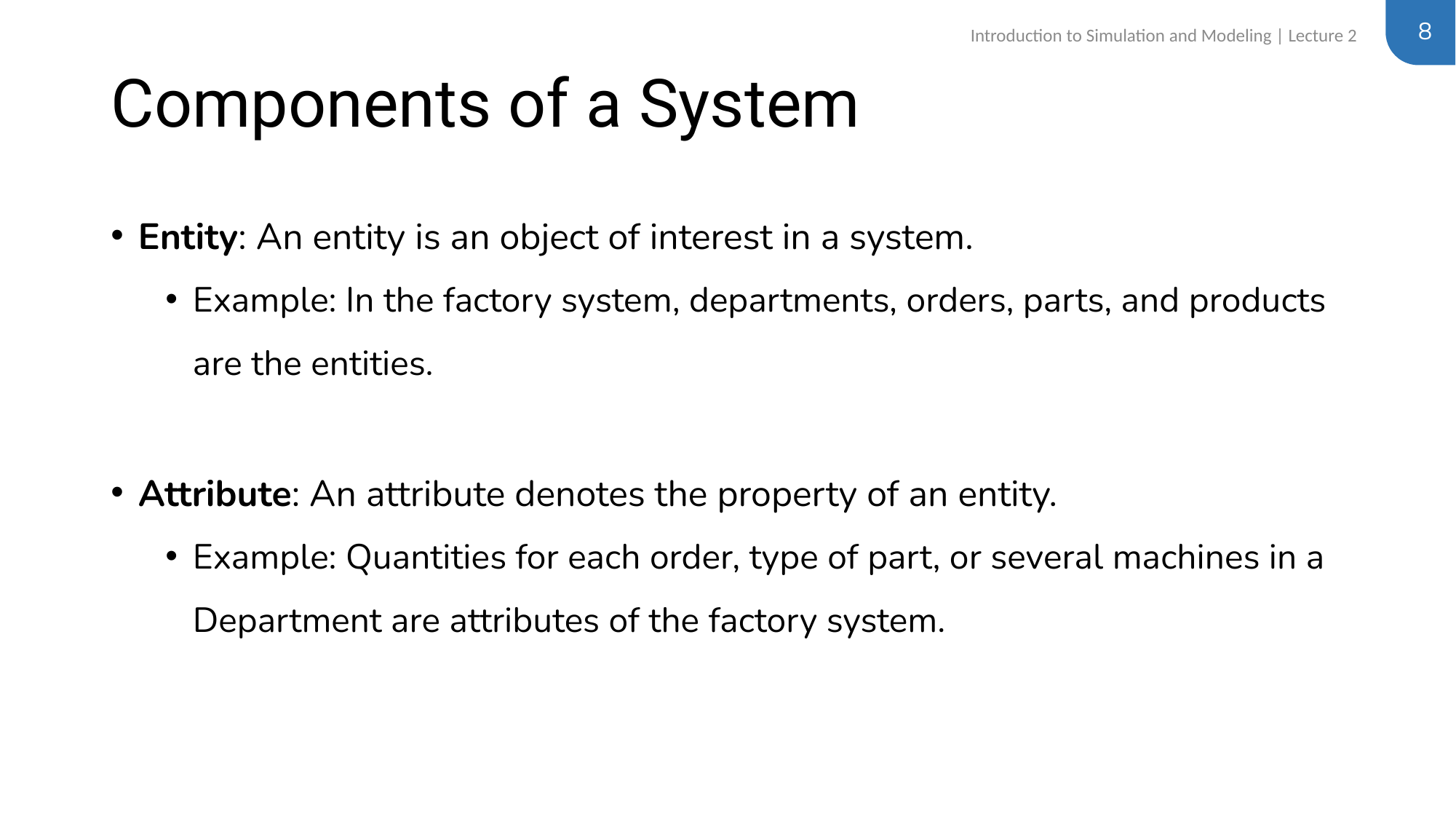

8
Introduction to Simulation and Modeling | Lecture 2
# Components of a System
Entity: An entity is an object of interest in a system.
Example: In the factory system, departments, orders, parts, and products are the entities.

Attribute: An attribute denotes the property of an entity.
Example: Quantities for each order, type of part, or several machines in a Department are attributes of the factory system.